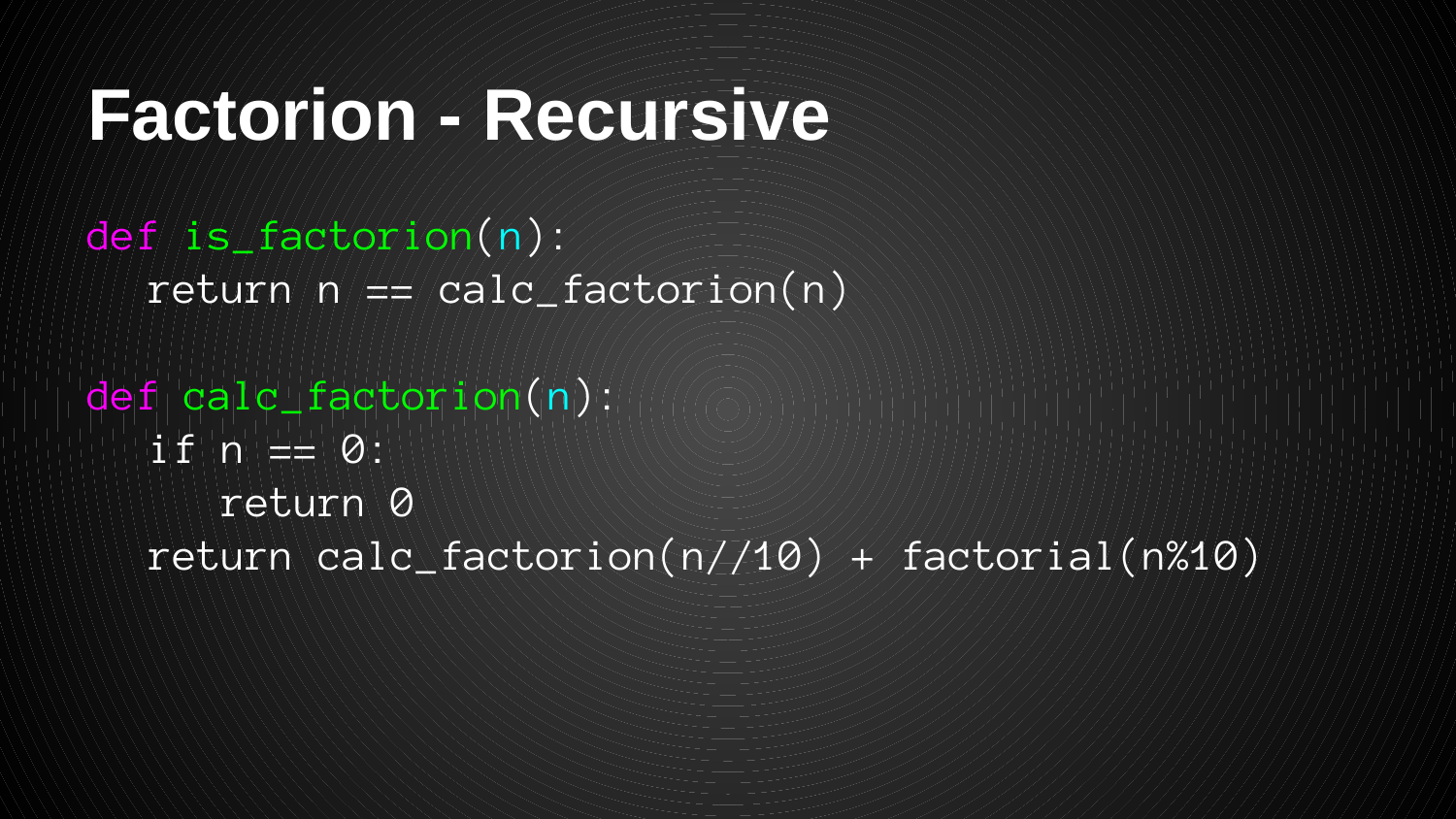

# Factorion - Recursive
def is_factorion(n):
return n == calc_factorion(n)

def calc_factorion(n):
if n == 0:
return 0
return calc_factorion(n//10) + factorial(n%10)